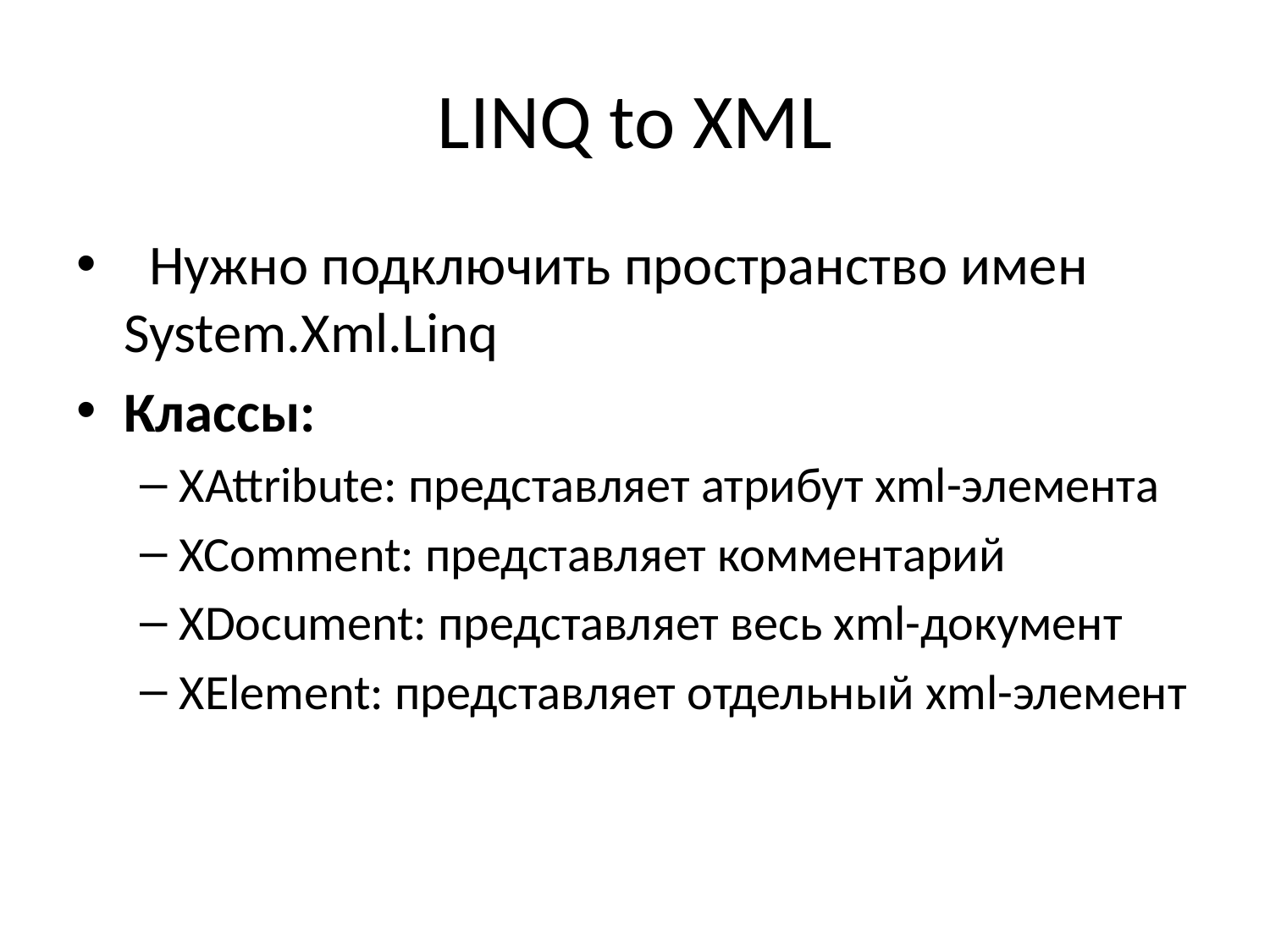

# LINQ to XML
  Нужно подключить пространство имен System.Xml.Linq
Классы:
XAttribute: представляет атрибут xml-элемента
XComment: представляет комментарий
XDocument: представляет весь xml-документ
XElement: представляет отдельный xml-элемент